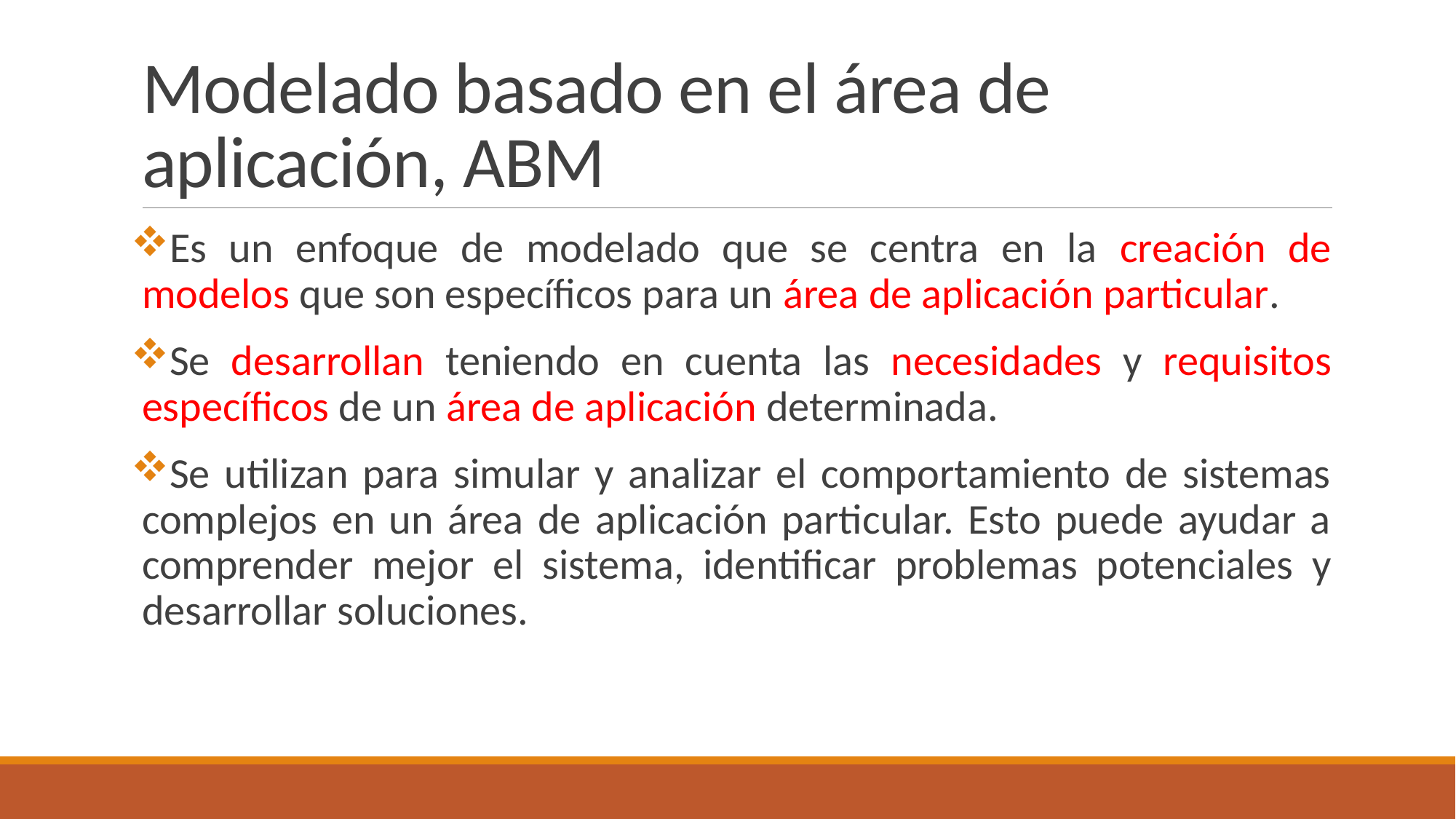

# Modelado basado en el área de aplicación, ABM
Es un enfoque de modelado que se centra en la creación de modelos que son específicos para un área de aplicación particular.
Se desarrollan teniendo en cuenta las necesidades y requisitos específicos de un área de aplicación determinada.
Se utilizan para simular y analizar el comportamiento de sistemas complejos en un área de aplicación particular. Esto puede ayudar a comprender mejor el sistema, identificar problemas potenciales y desarrollar soluciones.